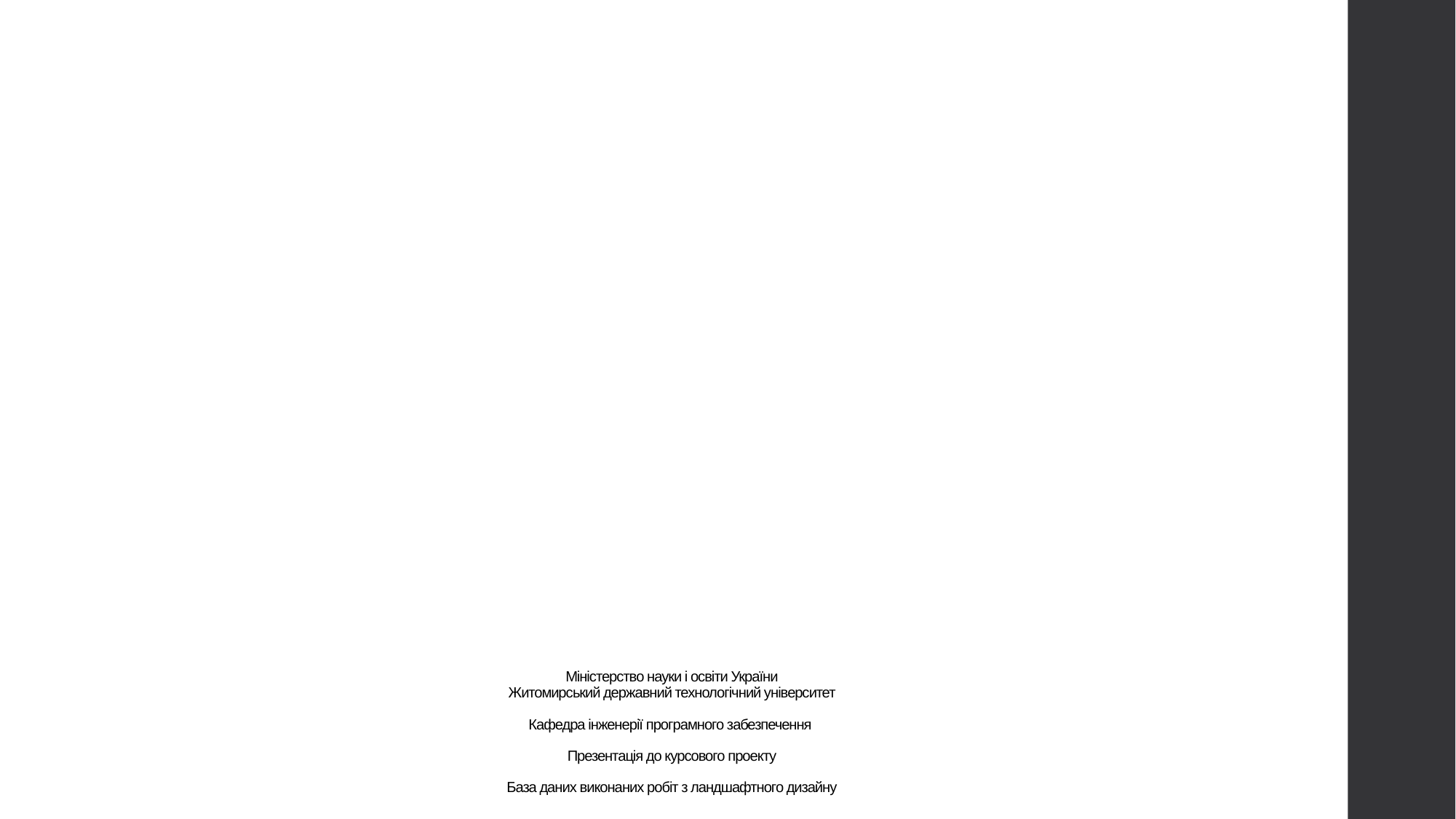

# Міністерство науки і освіти України Житомирський державний технологічний університет   Кафедра інженерії програмного забезпечення   Презентація до курсового проекту   База даних виконаних робіт з ландшафтного дизайну